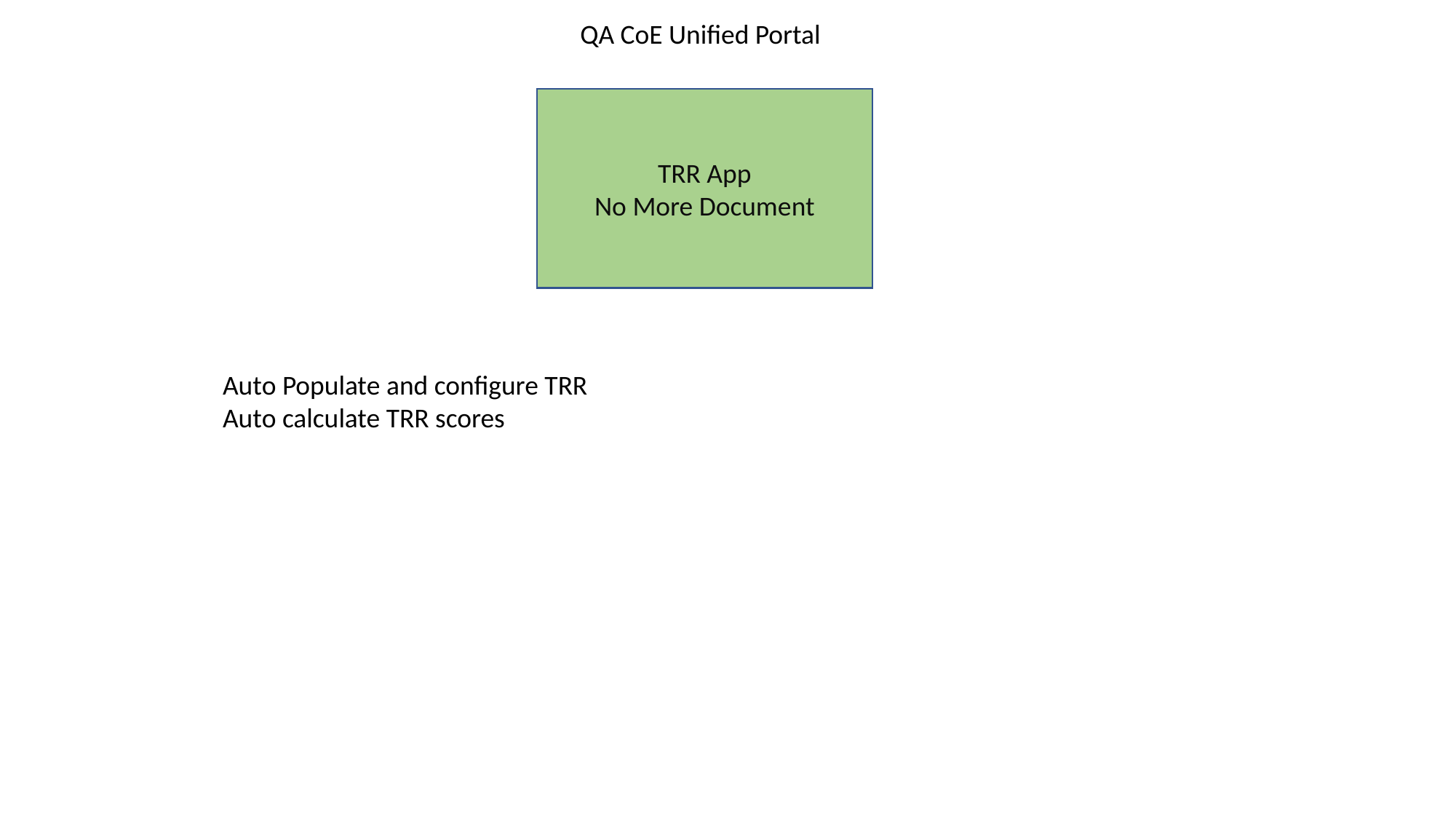

QA CoE Unified Portal
TRR App
No More Document
Auto Populate and configure TRR
Auto calculate TRR scores